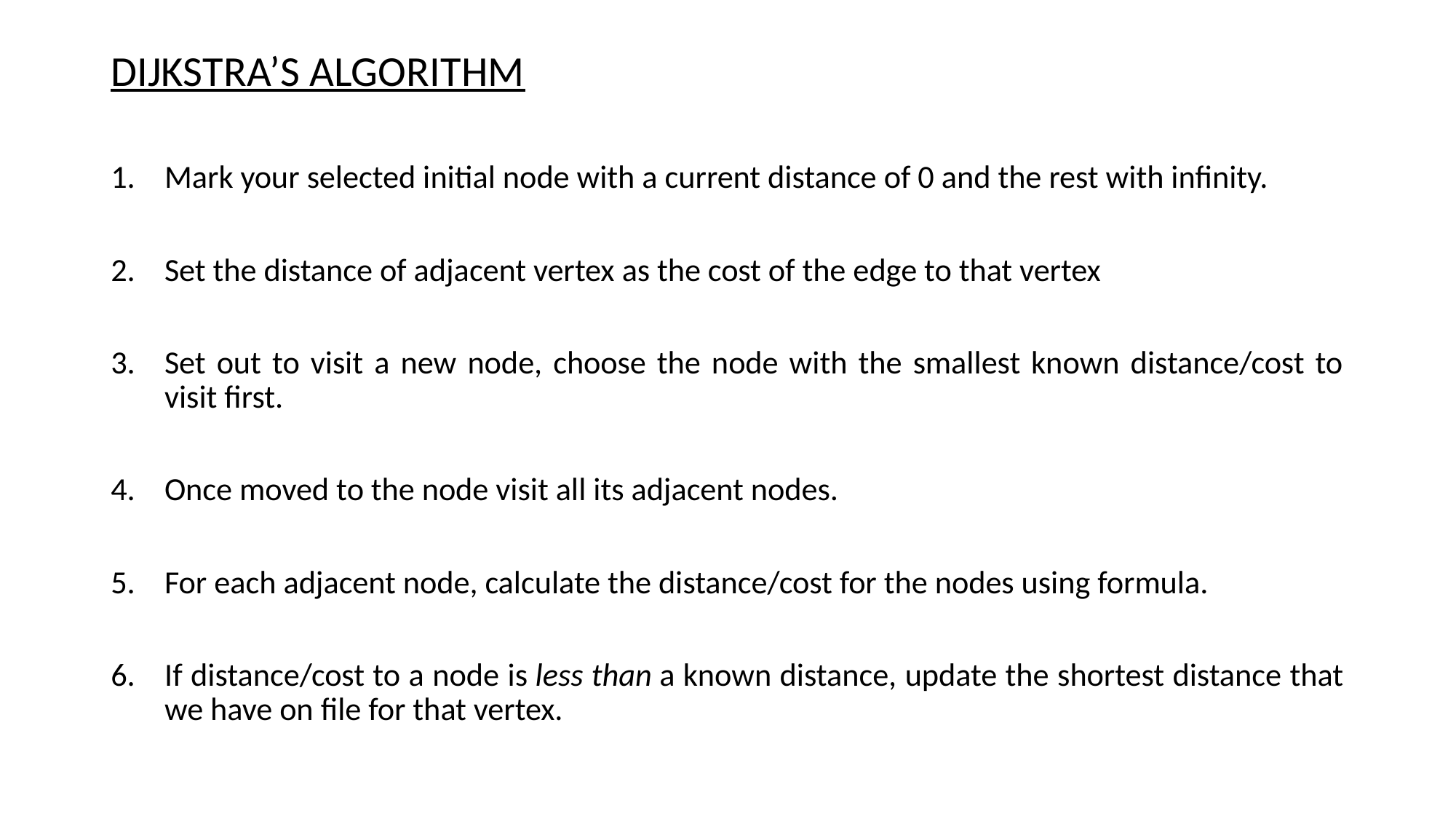

# DIJKSTRA’S ALGORITHM
Mark your selected initial node with a current distance of 0 and the rest with infinity.

Set the distance of adjacent vertex as the cost of the edge to that vertex

Set out to visit a new node, choose the node with the smallest known distance/cost to visit first.

Once moved to the node visit all its adjacent nodes.

For each adjacent node, calculate the distance/cost for the nodes using formula.

If distance/cost to a node is less than a known distance, update the shortest distance that we have on file for that vertex.